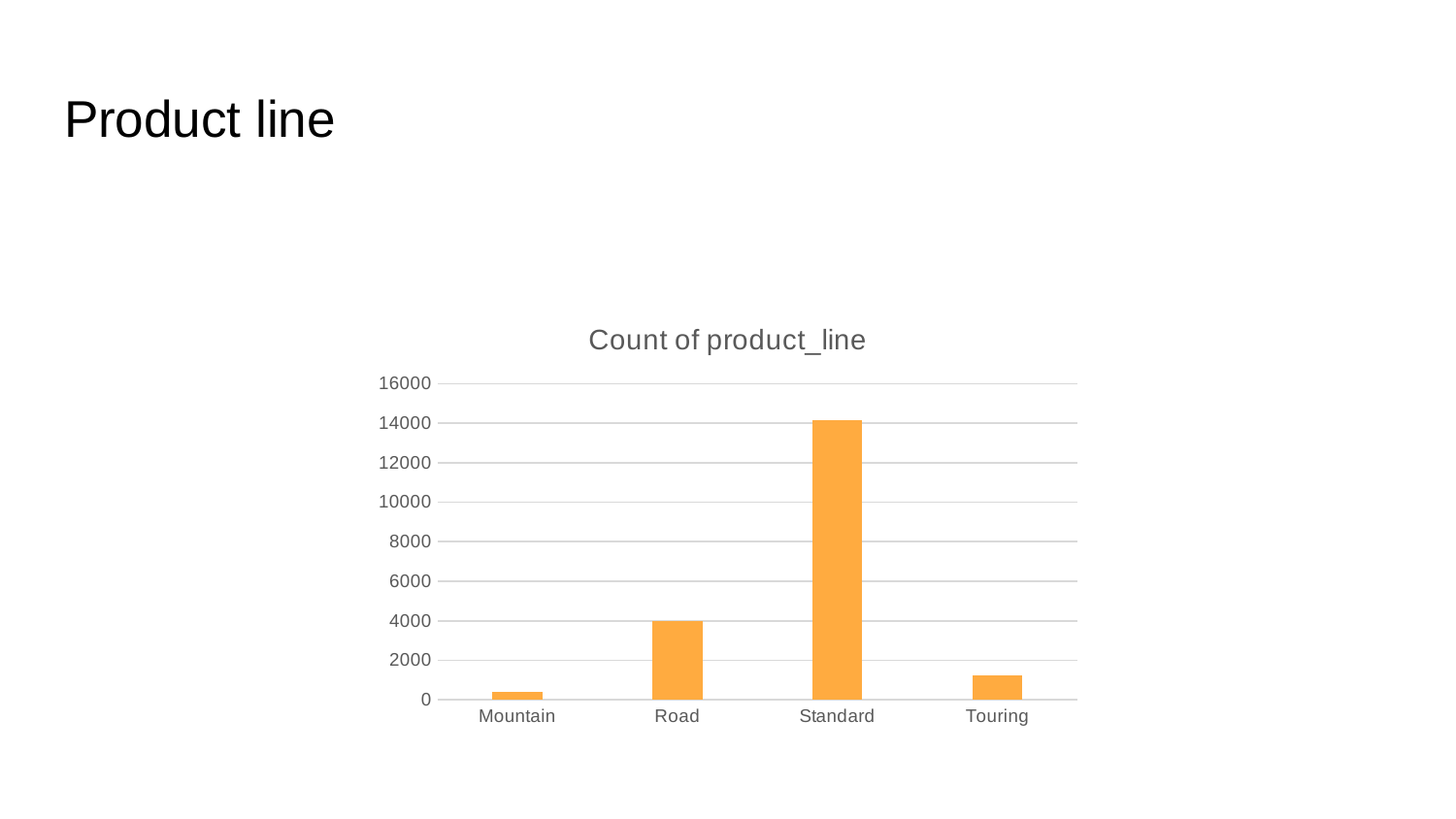

# Product line

### Chart: Count of product_line

| Category |  |
|---|---|
| Mountain | 423.0 |
| Road | 3970.0 |
| Standard | 14176.0 |
| Touring | 1234.0 |